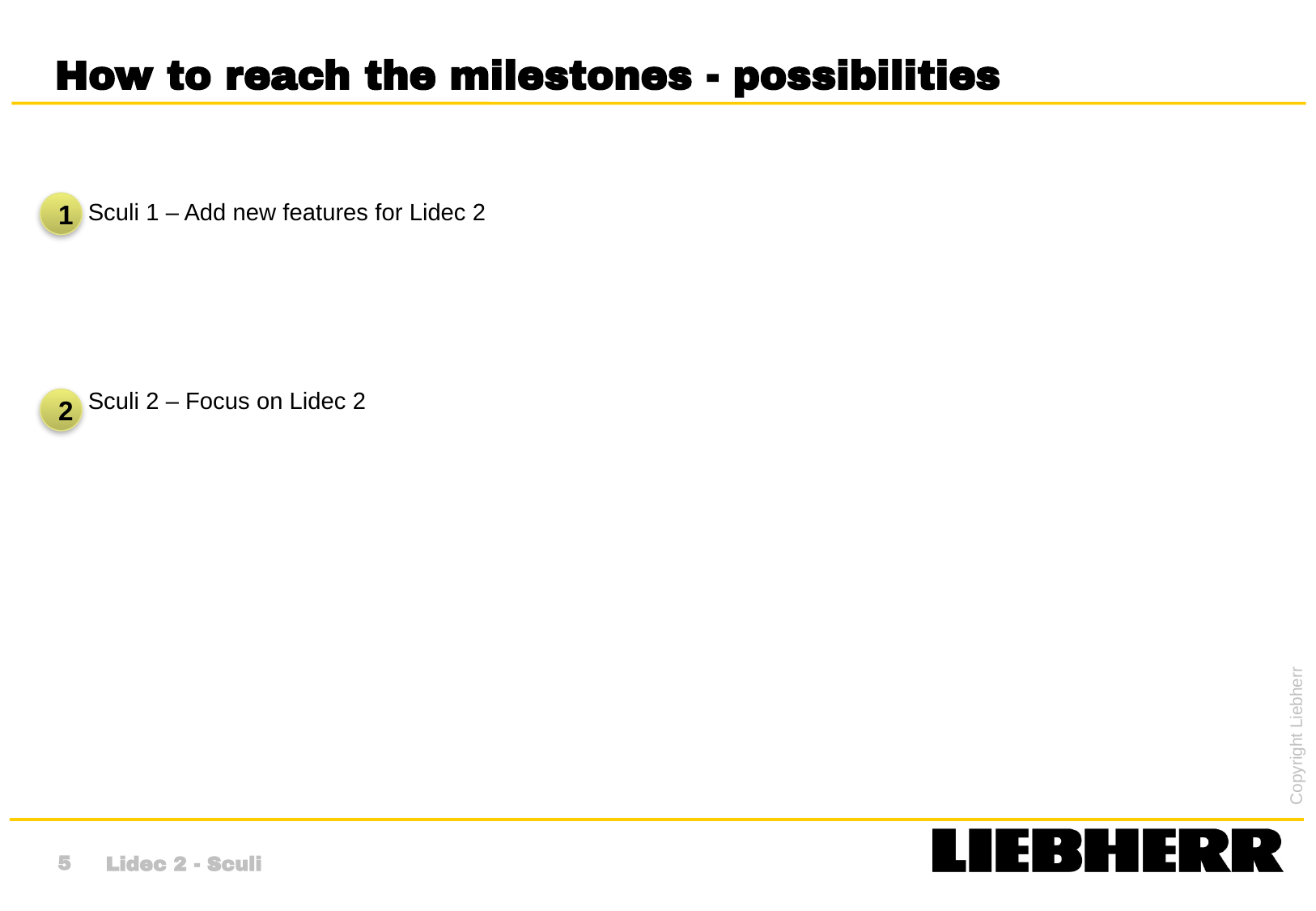

# How to reach the milestones - possibilities

Sculi 1 – Add new features for Lidec 2

Sculi 2 – Focus on Lidec 2
1
2
5
Lidec 2 - Sculi